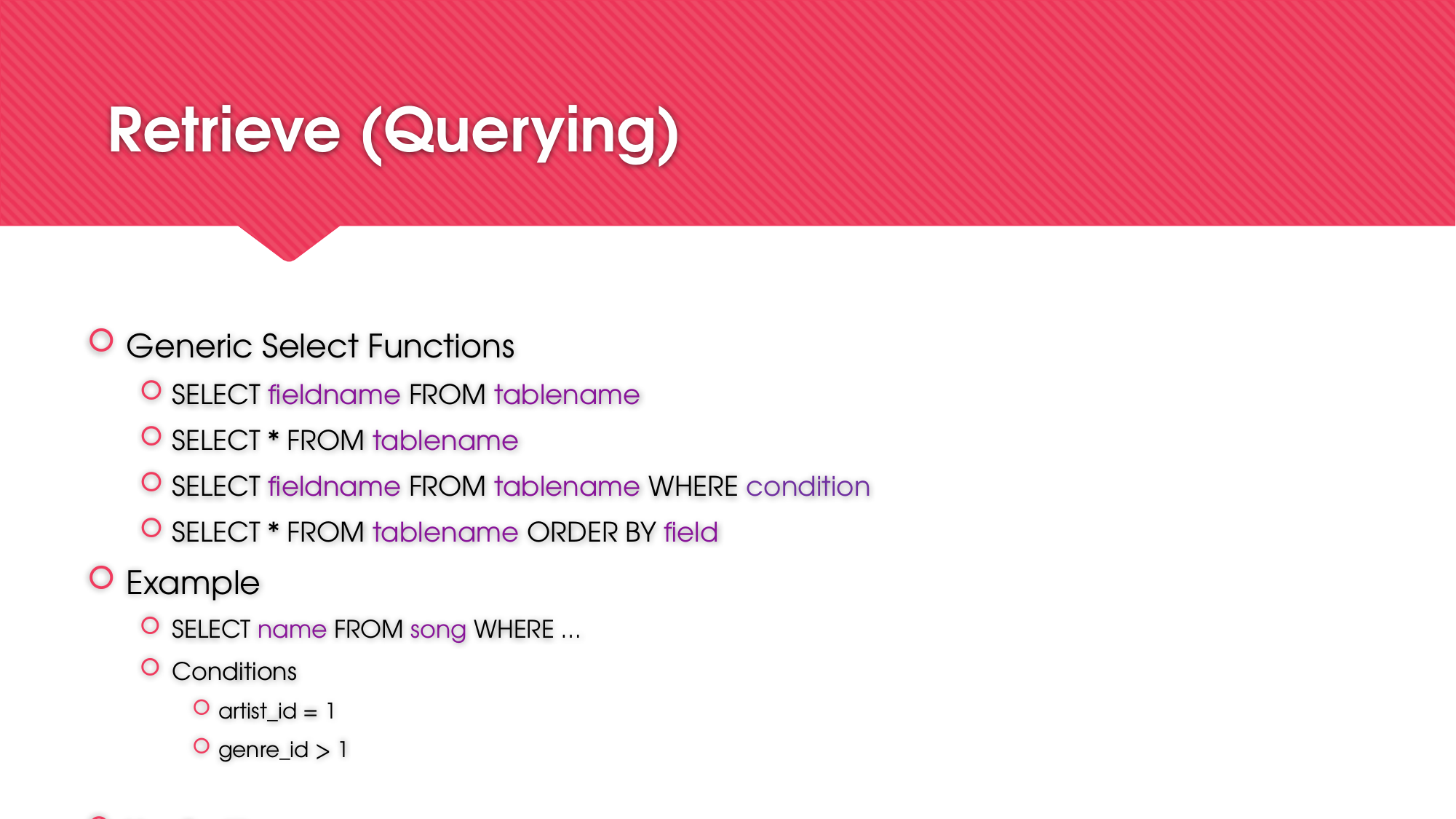

# Retrieve (Querying)
Generic Select Functions
SELECT fieldname FROM tablename
SELECT * FROM tablename
SELECT fieldname FROM tablename WHERE condition
SELECT * FROM tablename ORDER BY field
Example
SELECT name FROM song WHERE …
Conditions
artist_id = 1
genre_id > 1

You Try It!